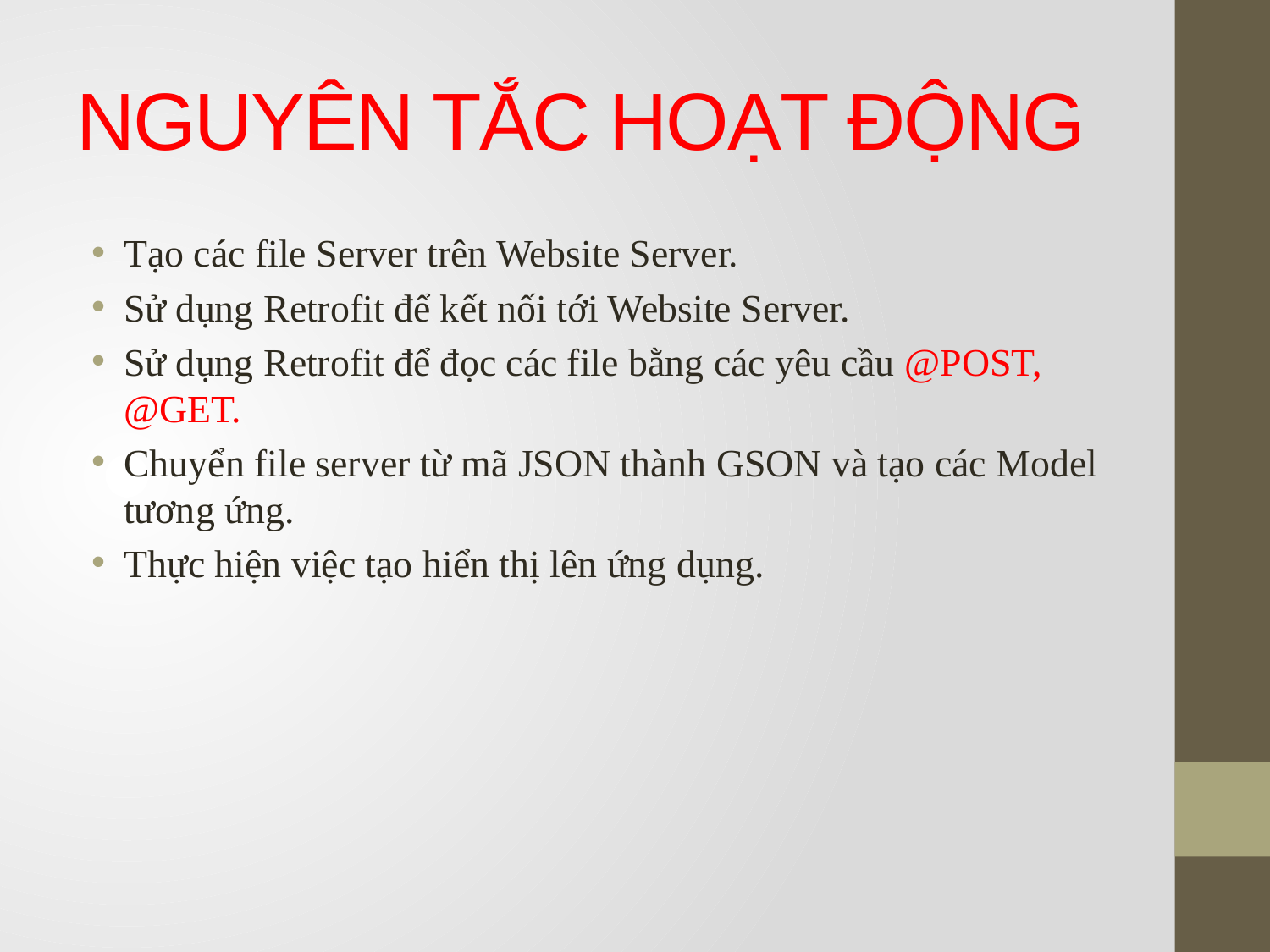

# NGUYÊN TẮC HOẠT ĐỘNG
Tạo các file Server trên Website Server.
Sử dụng Retrofit để kết nối tới Website Server.
Sử dụng Retrofit để đọc các file bằng các yêu cầu @POST, @GET.
Chuyển file server từ mã JSON thành GSON và tạo các Model tương ứng.
Thực hiện việc tạo hiển thị lên ứng dụng.